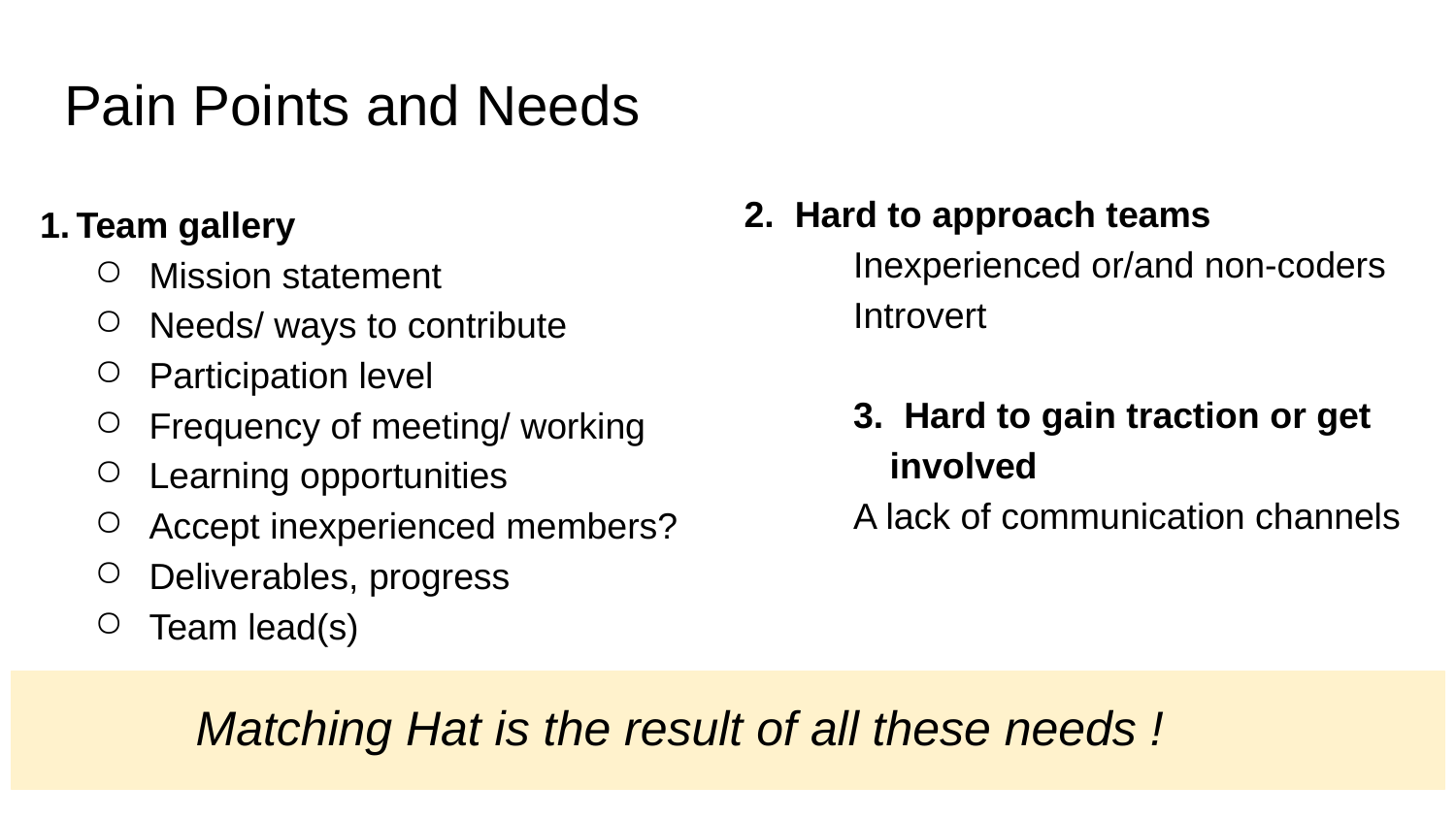

# Pain Points and Needs
2.  Hard to approach teams
Inexperienced or/and non-coders
Introvert

3.  Hard to gain traction or get involved
A lack of communication channels

Team gallery
Mission statement
Needs/ ways to contribute
Participation level
Frequency of meeting/ working
Learning opportunities
Accept inexperienced members?
Deliverables, progress
Team lead(s)

Matching Hat is the result of all these needs !